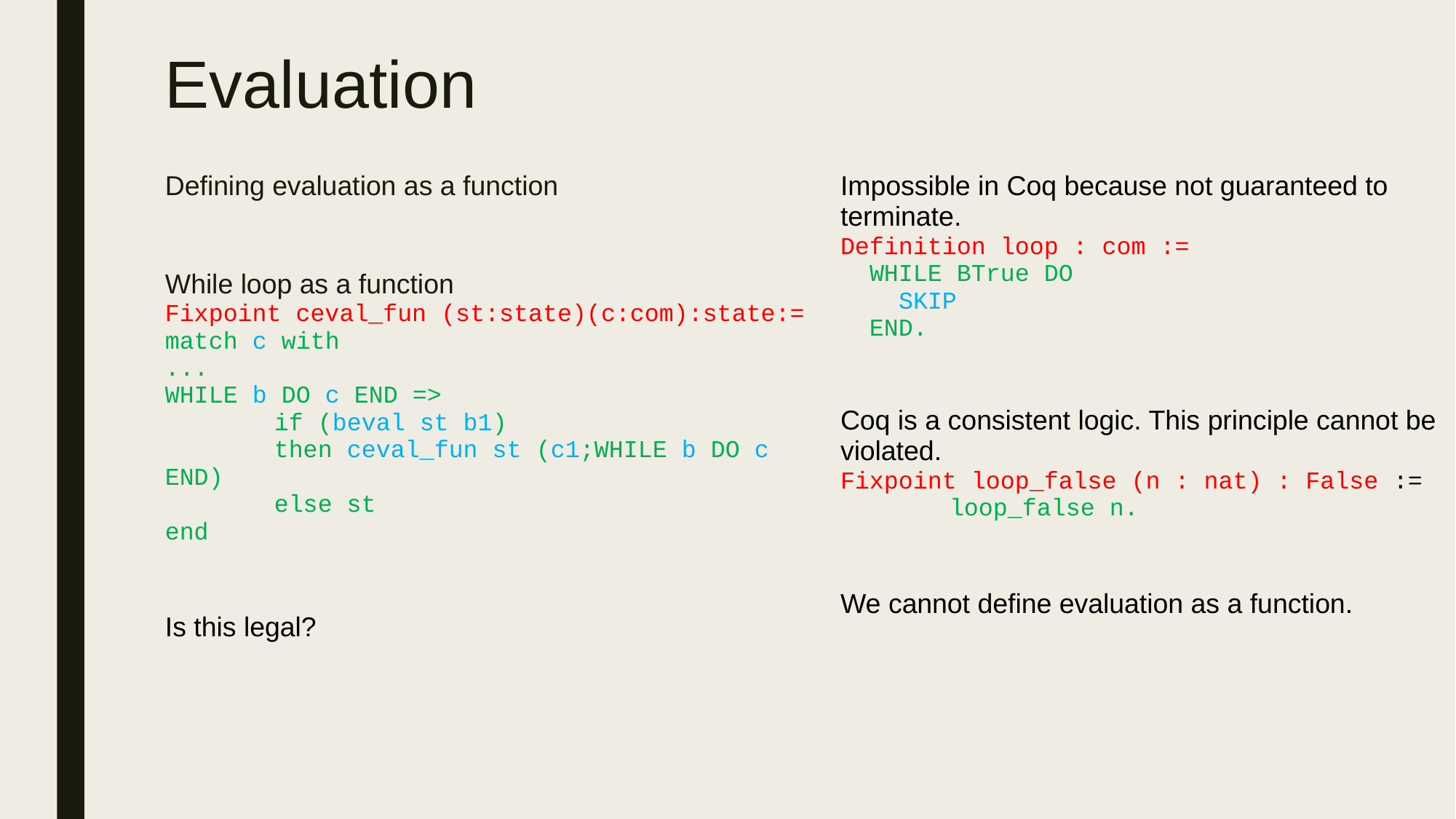

# Evaluation
Defining evaluation as a function

While loop as a function
Fixpoint ceval_fun (st:state)(c:com):state:=
match c with
...
WHILE b DO c END =>
	if (beval st b1)
	then ceval_fun st (c1;WHILE b DO c END)
	else st
end

Is this legal?
Impossible in Coq because not guaranteed to terminate.
Definition loop : com :=
  WHILE BTrue DO
    SKIP
  END.

Coq is a consistent logic. This principle cannot be violated.
Fixpoint loop_false (n : nat) : False :=
	loop_false n.

We cannot define evaluation as a function.